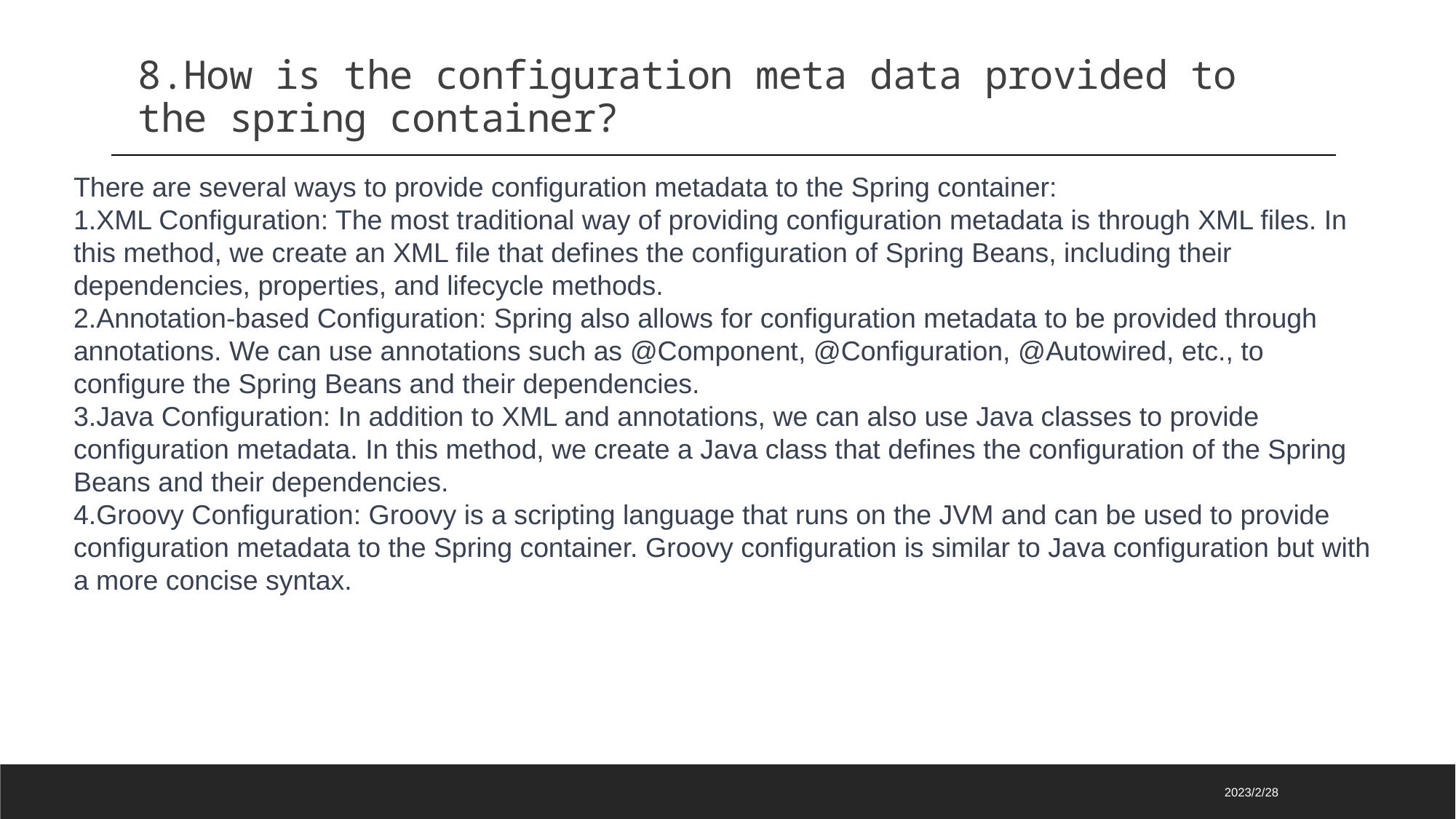

8.How is the configuration meta data provided to the spring container?
There are several ways to provide configuration metadata to the Spring container:
XML Configuration: The most traditional way of providing configuration metadata is through XML files. In this method, we create an XML file that defines the configuration of Spring Beans, including their dependencies, properties, and lifecycle methods.
Annotation-based Configuration: Spring also allows for configuration metadata to be provided through annotations. We can use annotations such as @Component, @Configuration, @Autowired, etc., to configure the Spring Beans and their dependencies.
Java Configuration: In addition to XML and annotations, we can also use Java classes to provide configuration metadata. In this method, we create a Java class that defines the configuration of the Spring Beans and their dependencies.
Groovy Configuration: Groovy is a scripting language that runs on the JVM and can be used to provide configuration metadata to the Spring container. Groovy configuration is similar to Java configuration but with a more concise syntax.
2023/2/28